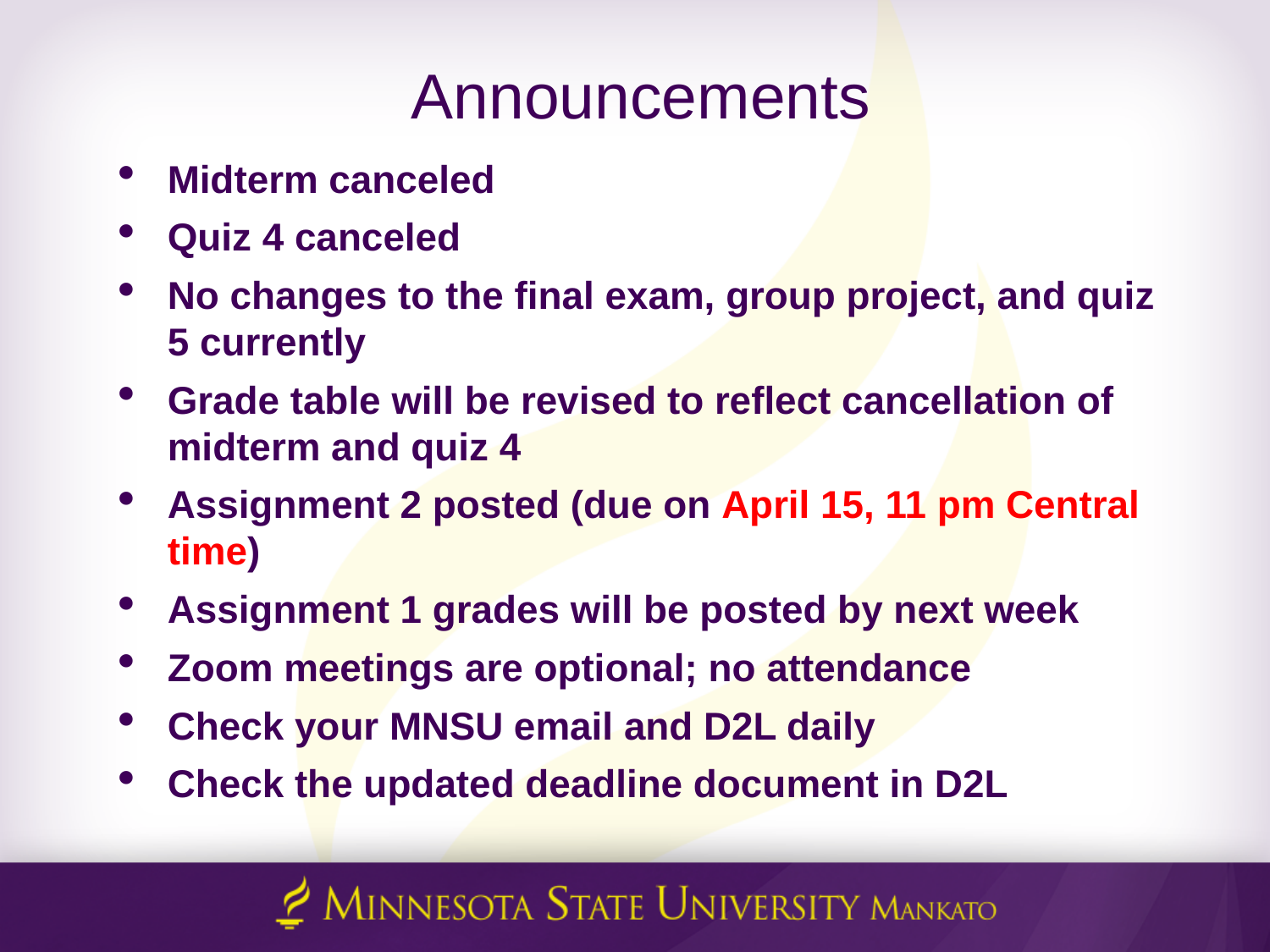

# Announcements
Midterm canceled
Quiz 4 canceled
No changes to the final exam, group project, and quiz 5 currently
Grade table will be revised to reflect cancellation of midterm and quiz 4
Assignment 2 posted (due on April 15, 11 pm Central time)
Assignment 1 grades will be posted by next week
Zoom meetings are optional; no attendance
Check your MNSU email and D2L daily
Check the updated deadline document in D2L